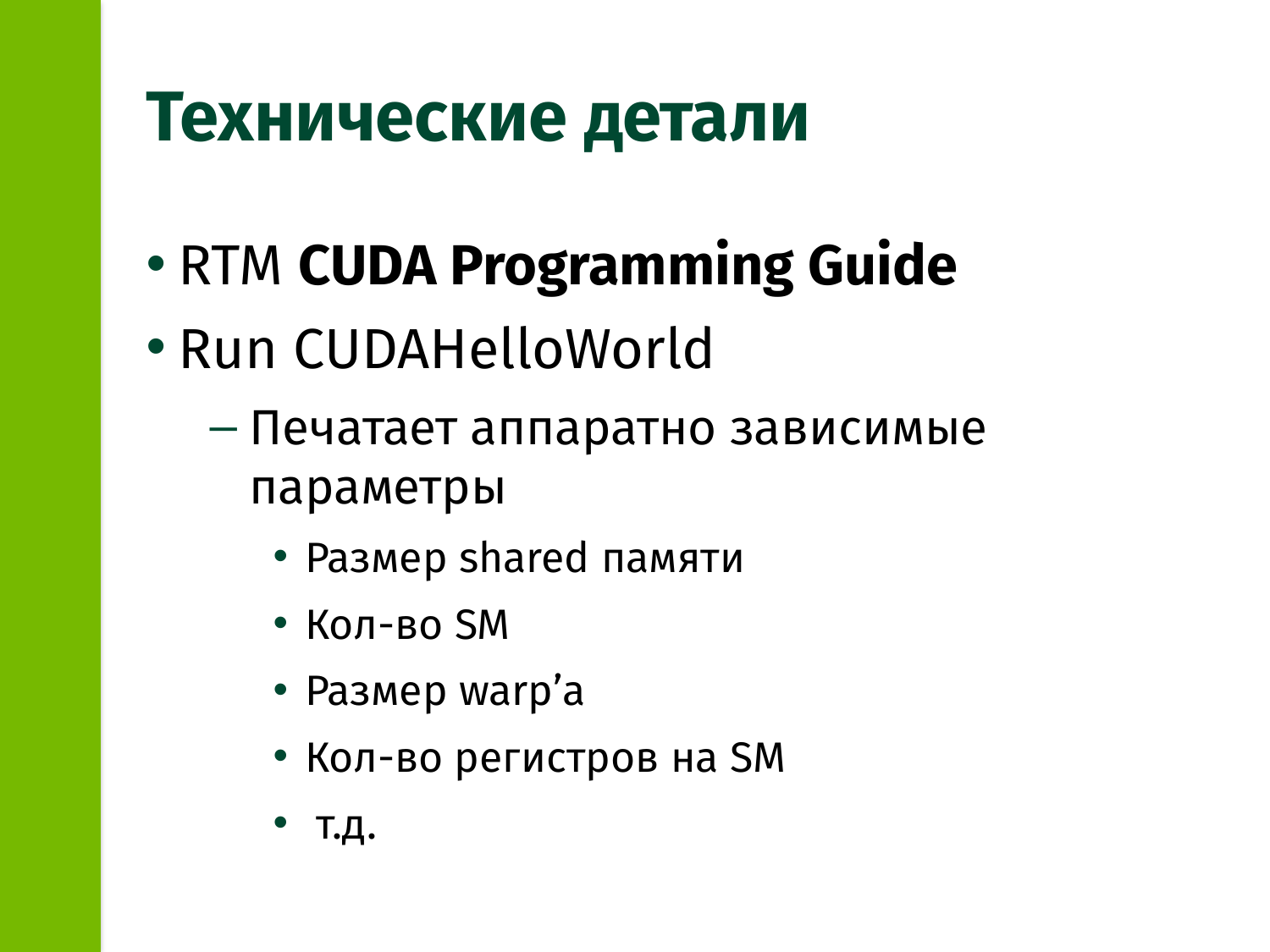

# Технические детали
RTM CUDA Programming Guide
Run CUDAHelloWorld
Печатает аппаратно зависимые параметры
Размер shared памяти
Кол-во SM
Размер warp’а
Кол-во регистров на SM
 т.д.